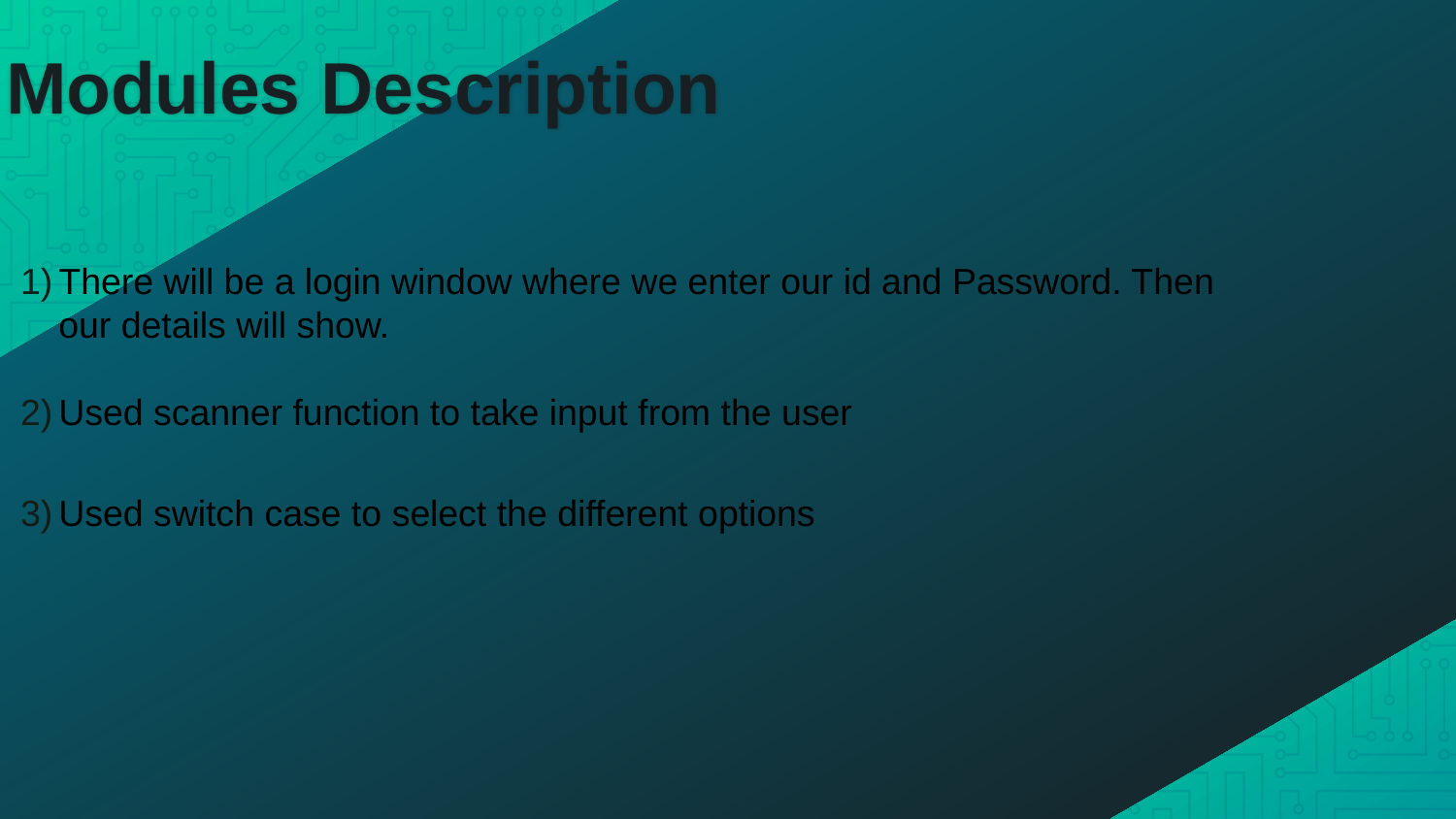

# Modules Description
There will be a login window where we enter our id and Password. Then our details will show.

Used scanner function to take input from the user

Used switch case to select the different options